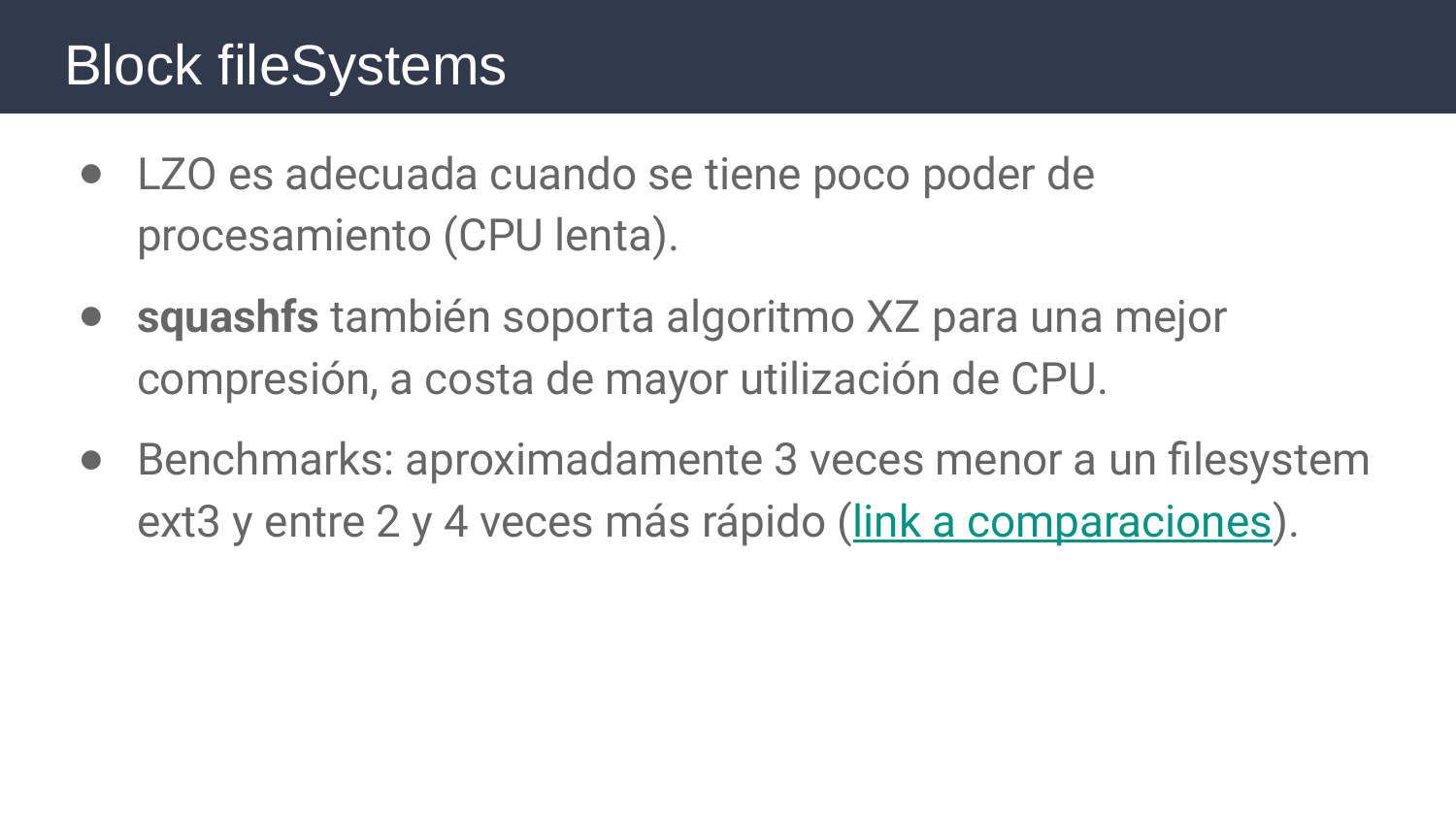

# Block fileSystems

LZO es adecuada cuando se tiene poco poder de procesamiento (CPU lenta).
squashfs también soporta algoritmo XZ para una mejor compresión, a costa de mayor utilización de CPU.
Benchmarks: aproximadamente 3 veces menor a un filesystem ext3 y entre 2 y 4 veces más rápido (link a comparaciones).